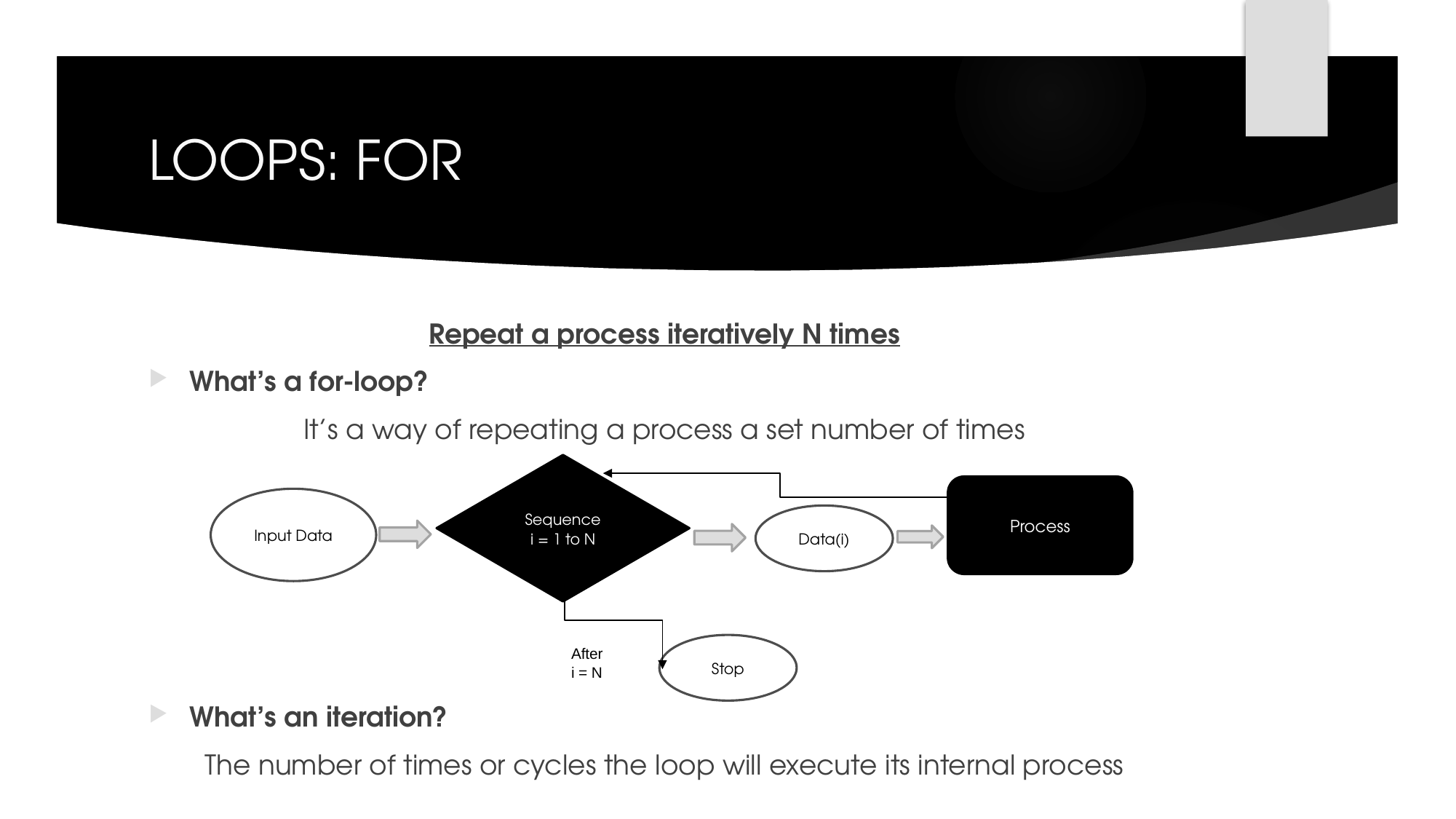

# LOOPS: FOR
Repeat a process iteratively N times
What’s a for-loop?
It’s a way of repeating a process a set number of times

What’s an iteration?
The number of times or cycles the loop will execute its internal process

Sequence
i = 1 to N
Process
Input Data
Data(i)

Stop
After
i = N